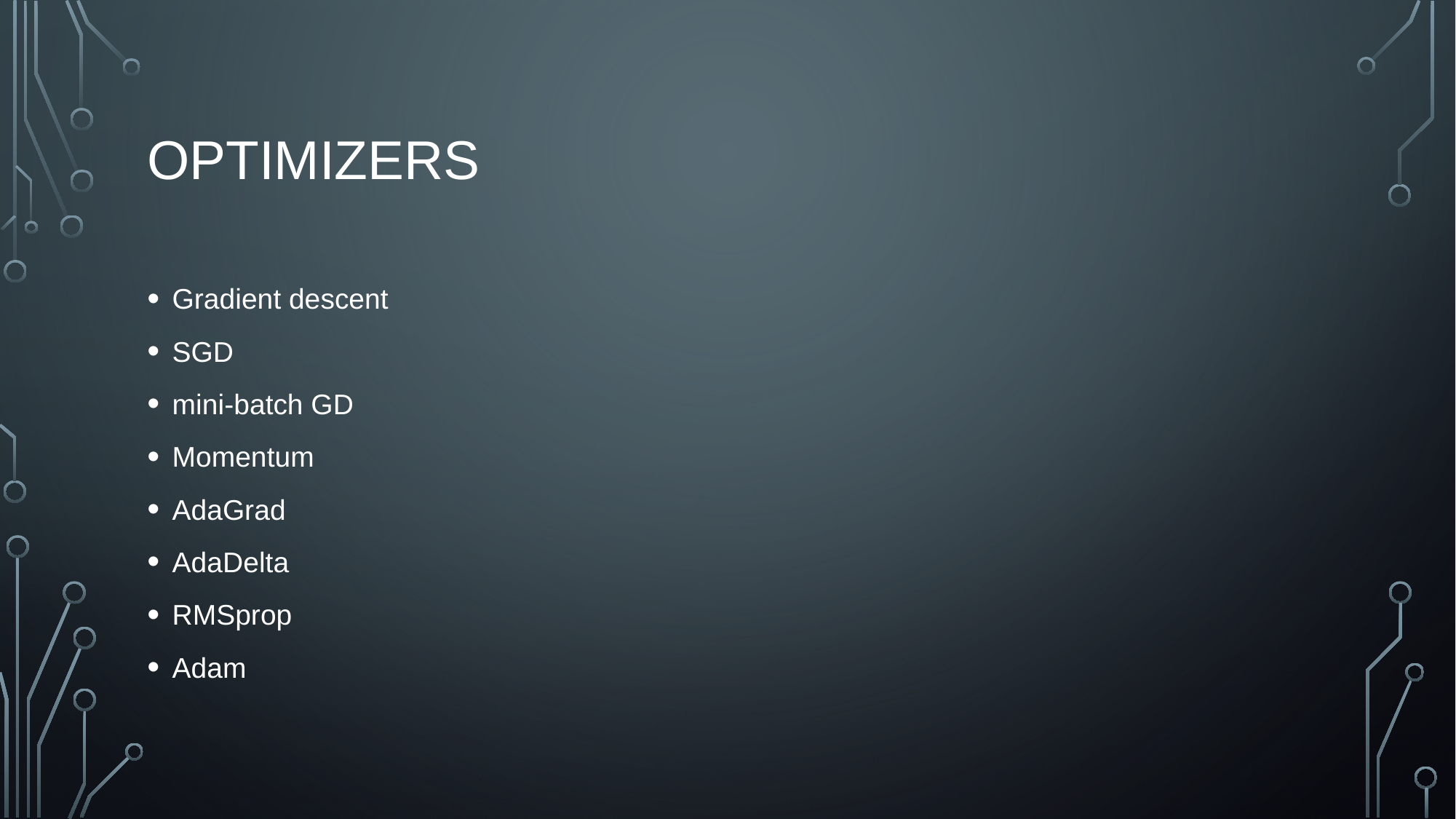

# optimizers
Gradient descent
SGD
mini-batch GD
Momentum
AdaGrad
AdaDelta
RMSprop
Adam